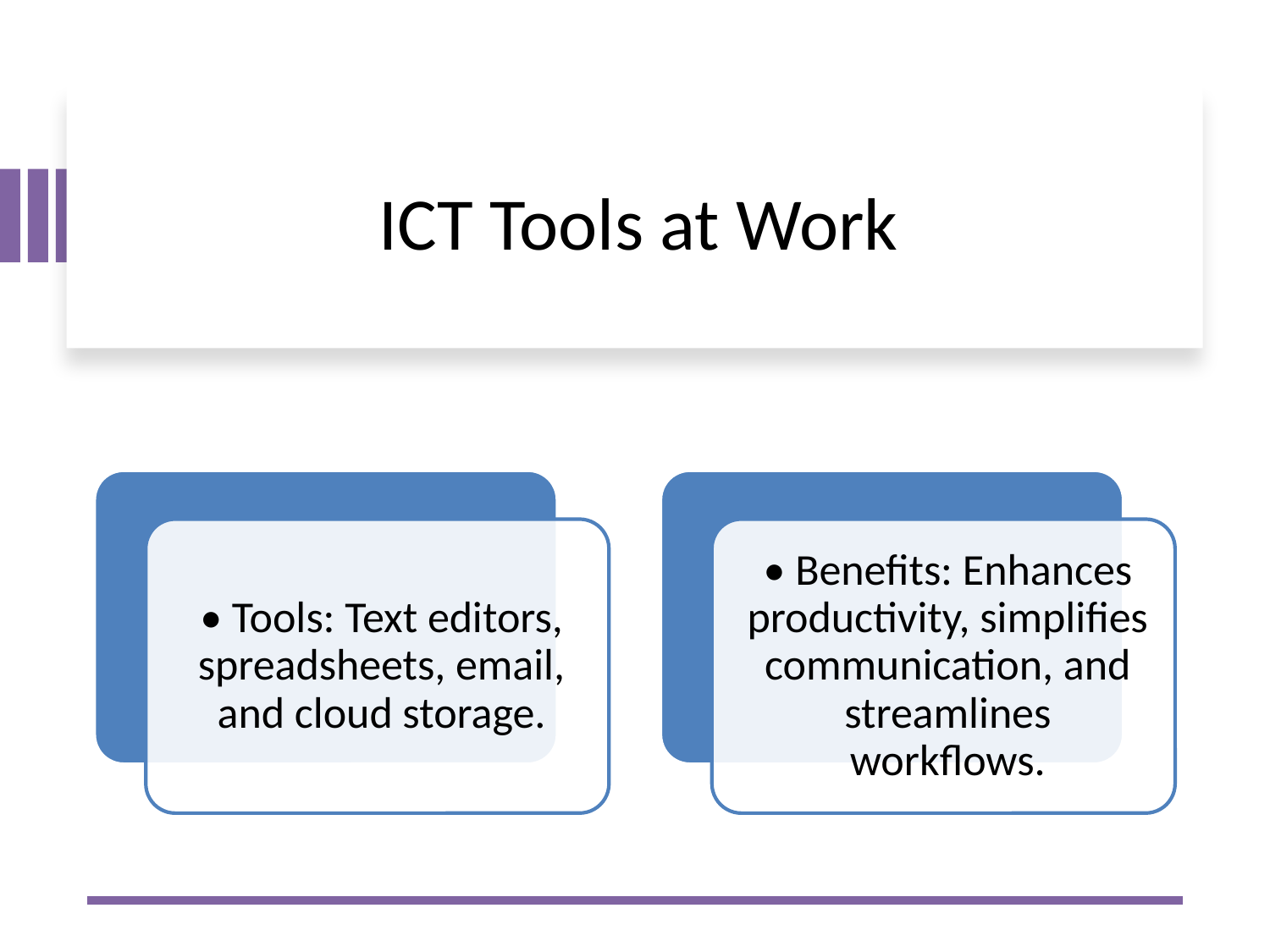

# ICT Tools at Work

• Tools: Text editors, spreadsheets, email, and cloud storage.
• Benefits: Enhances productivity, simplifies communication, and streamlines workflows.